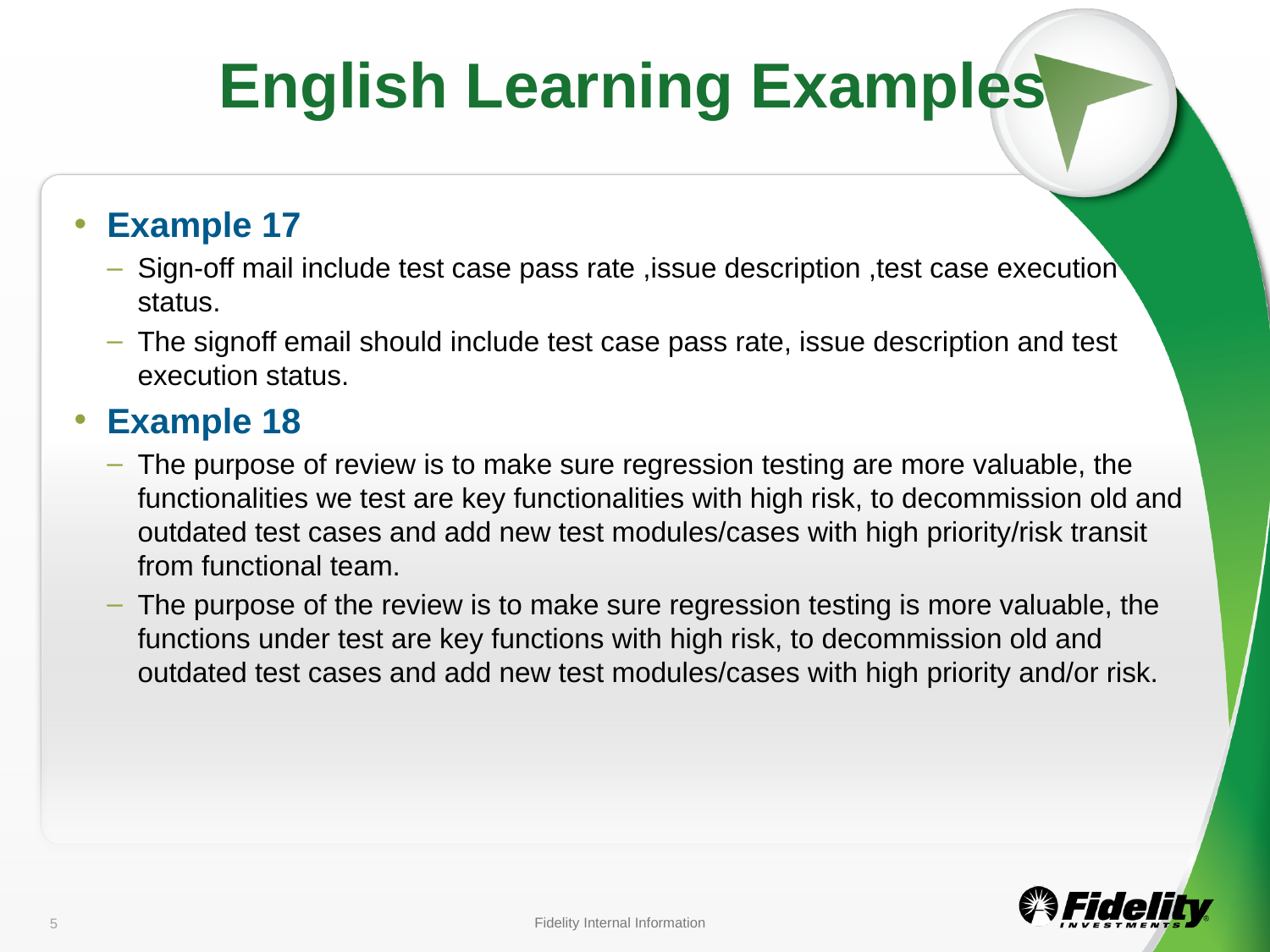

# English Learning Examples
Example 17
Sign-off mail include test case pass rate ,issue description ,test case execution status.
The signoff email should include test case pass rate, issue description and test execution status.
Example 18
The purpose of review is to make sure regression testing are more valuable, the functionalities we test are key functionalities with high risk, to decommission old and outdated test cases and add new test modules/cases with high priority/risk transit from functional team.
The purpose of the review is to make sure regression testing is more valuable, the functions under test are key functions with high risk, to decommission old and outdated test cases and add new test modules/cases with high priority and/or risk.
Fidelity Internal Information